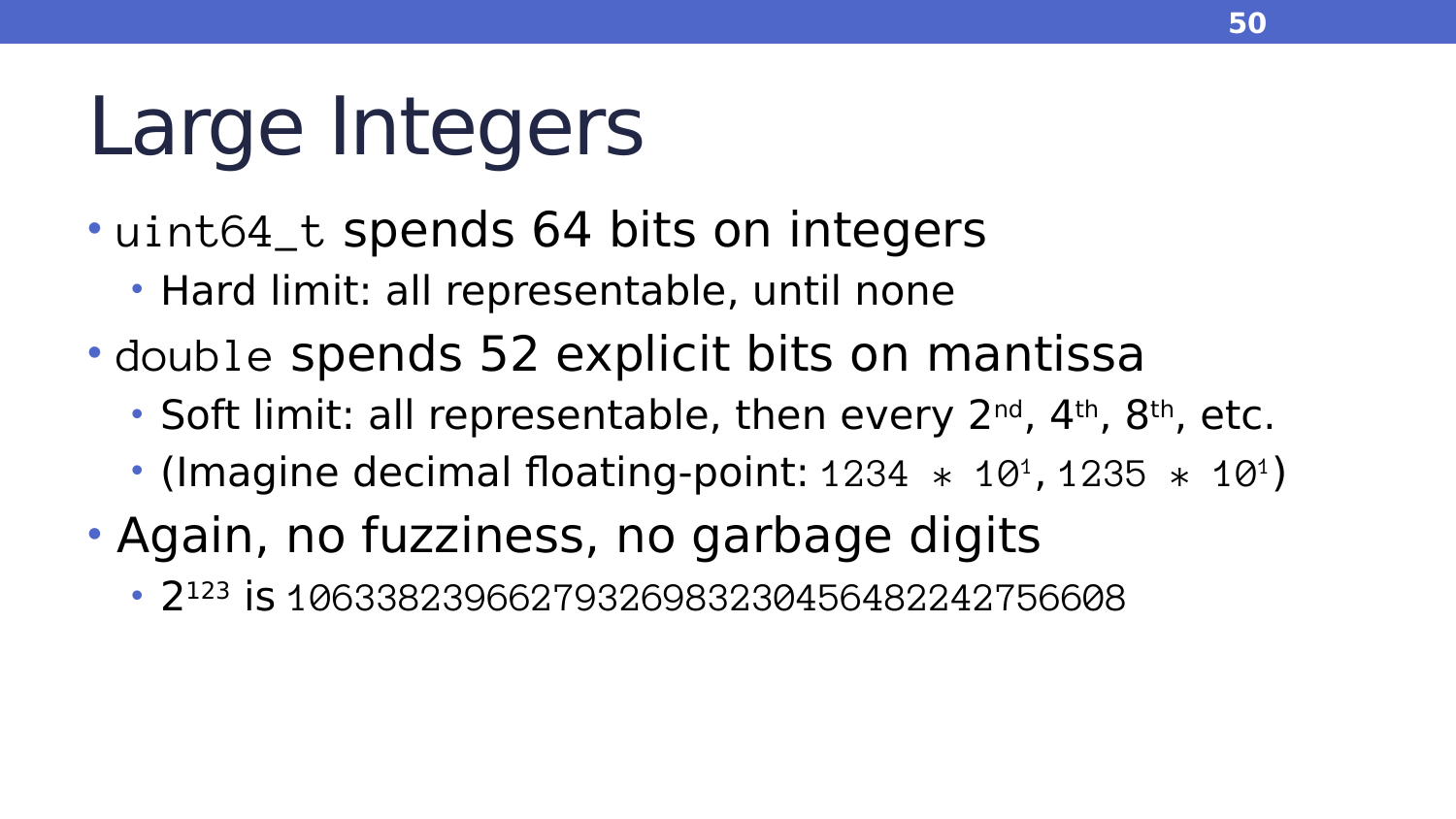

50
# Large Integers
uint64_t spends 64 bits on integers
Hard limit: all representable, until none
double spends 52 explicit bits on mantissa
Soft limit: all representable, then every 2nd, 4th, 8th, etc.
(Imagine decimal floating-point: 1234 * 101, 1235 * 101)
Again, no fuzziness, no garbage digits
2123 is 10633823966279326983230456482242756608